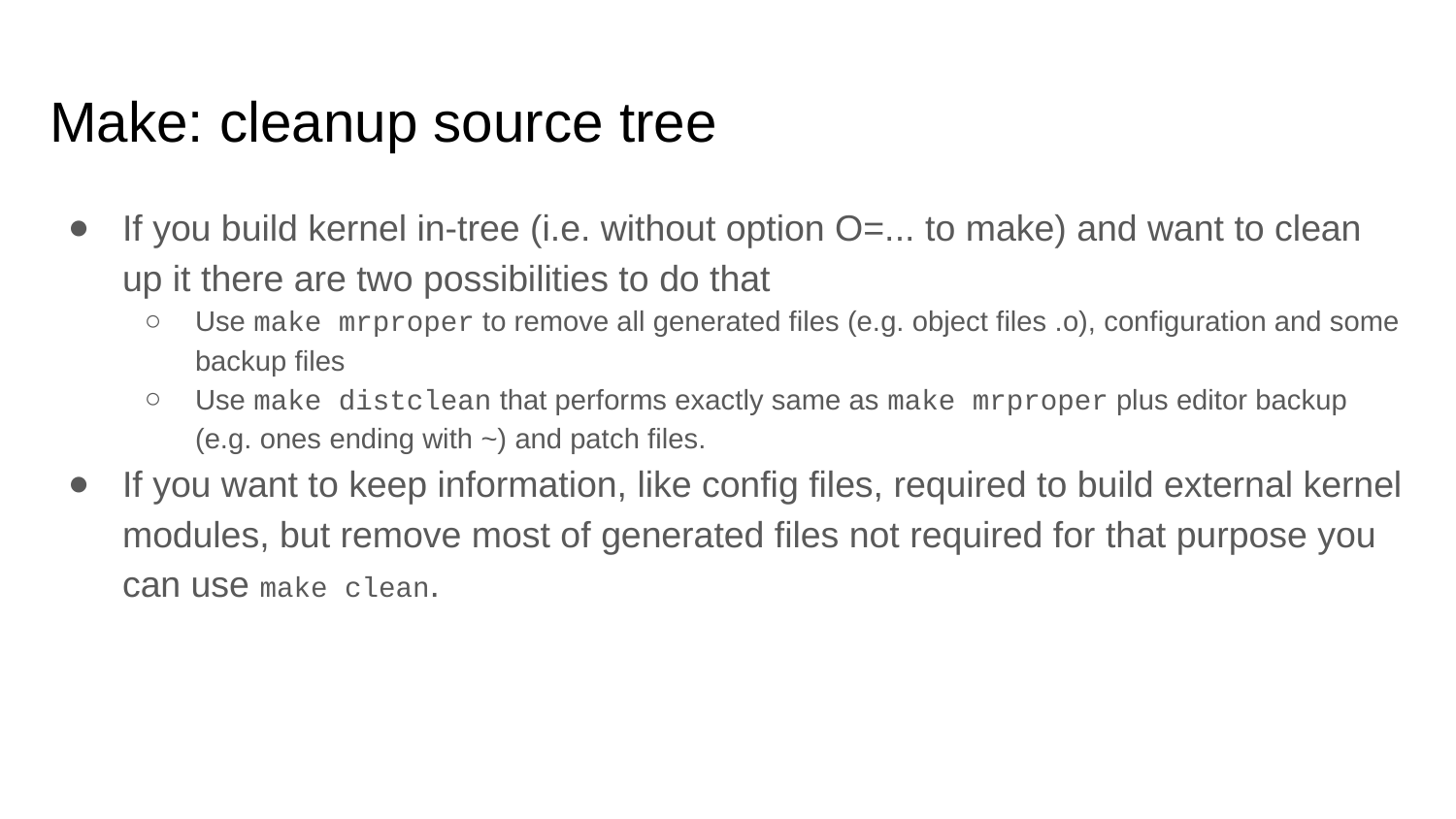

# Make: cleanup source tree
If you build kernel in-tree (i.e. without option O=... to make) and want to clean up it there are two possibilities to do that
Use make mrproper to remove all generated files (e.g. object files .o), configuration and some backup files
Use make distclean that performs exactly same as make mrproper plus editor backup (e.g. ones ending with ~) and patch files.
If you want to keep information, like config files, required to build external kernel modules, but remove most of generated files not required for that purpose you can use make clean.